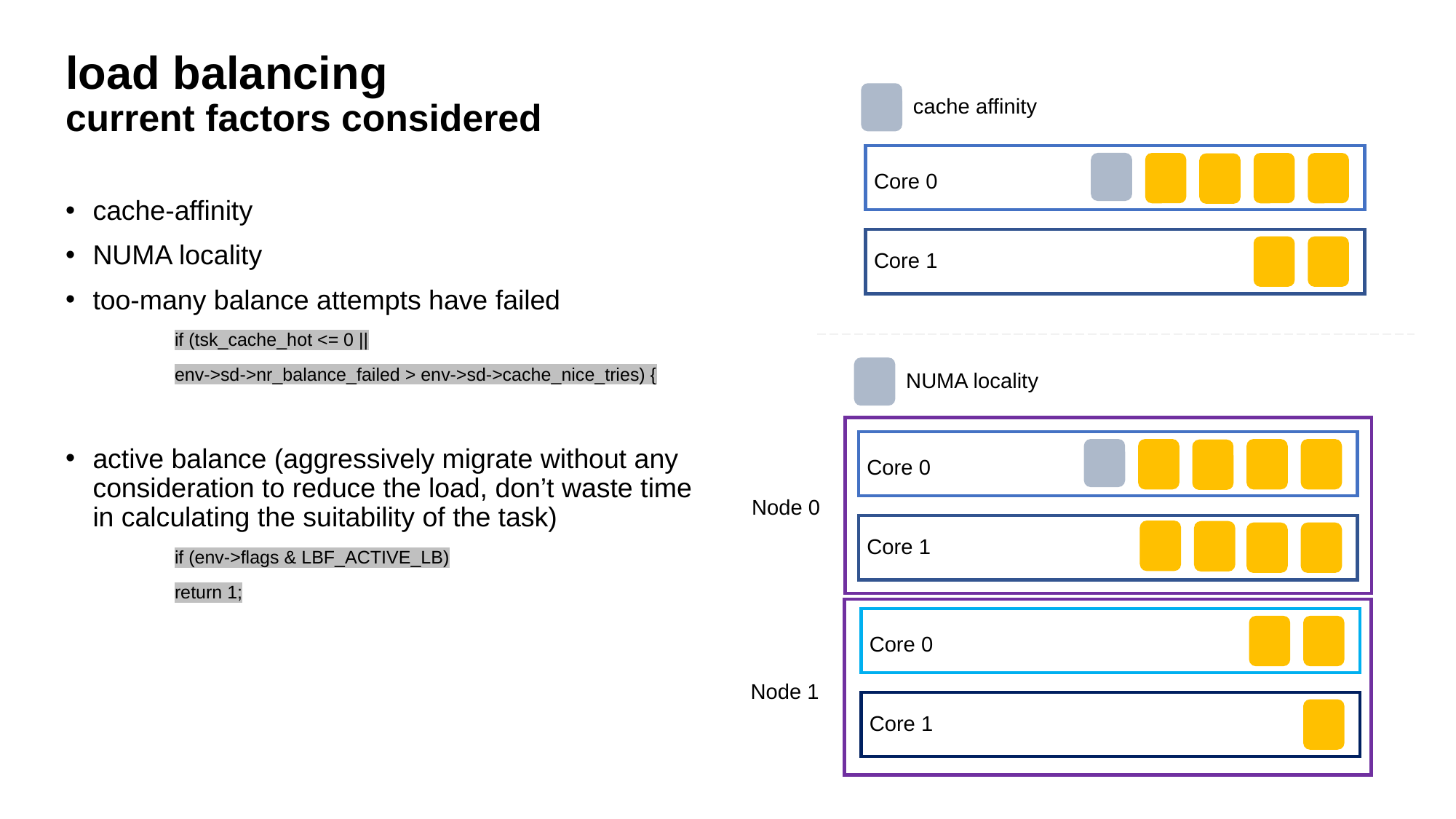

# load balancing current factors considered

cache affinity

Core 0
cache-affinity
NUMA locality
too-many balance attempts have failed
	if (tsk_cache_hot <= 0 ||
    	env->sd->nr_balance_failed > env->sd->cache_nice_tries) {

active balance (aggressively migrate without any consideration to reduce the load, don’t waste time in calculating the suitability of the task)
	if (env->flags & LBF_ACTIVE_LB)
	return 1;

Core 1

NUMA locality

Core 0
Node 0

Core 1

Core 0
Node 1

Core 1